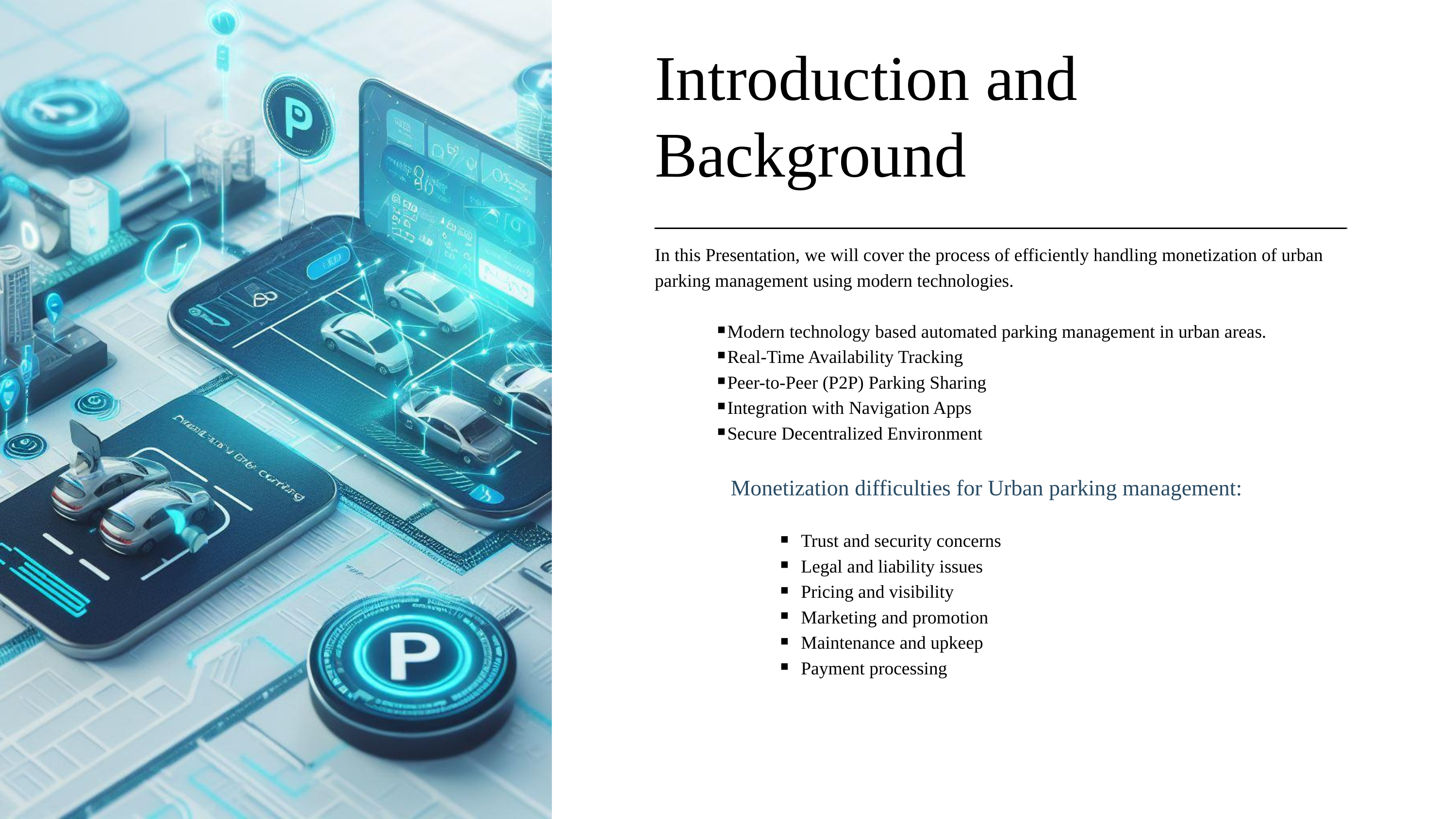

Introduction and Background

In this Presentation, we will cover the process of efficiently handling monetization of urban parking management using modern technologies.

Modern technology based automated parking management in urban areas.
Real-Time Availability Tracking
Peer-to-Peer (P2P) Parking Sharing
Integration with Navigation Apps
Secure Decentralized Environment

Monetization difficulties for Urban parking management:

Trust and security concerns
Legal and liability issues
Pricing and visibility
Marketing and promotion
Maintenance and upkeep
Payment processing